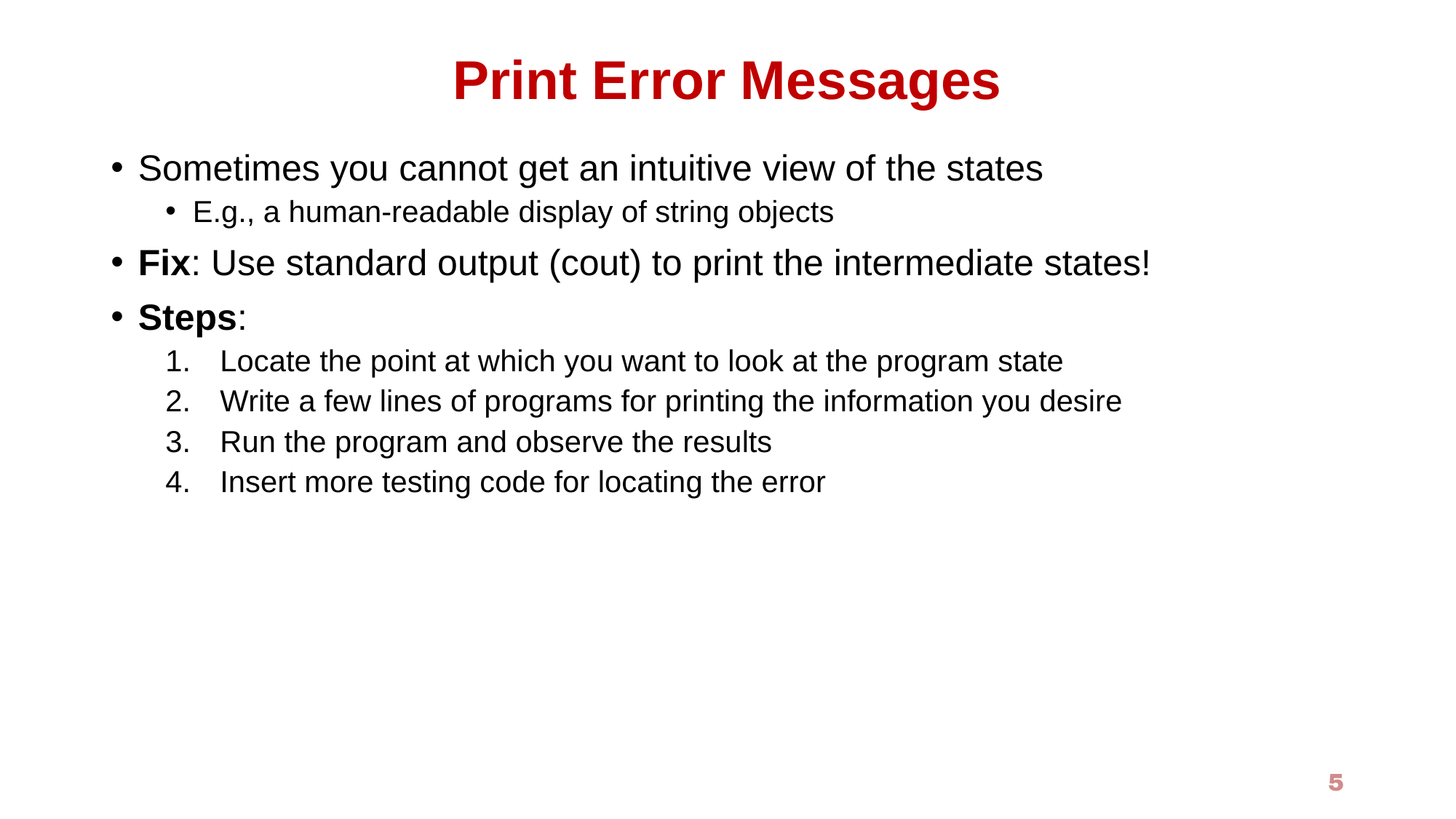

# Print Error Messages
Sometimes you cannot get an intuitive view of the states
E.g., a human-readable display of string objects
Fix: Use standard output (cout) to print the intermediate states!
Steps:
Locate the point at which you want to look at the program state
Write a few lines of programs for printing the information you desire
Run the program and observe the results
Insert more testing code for locating the error

5